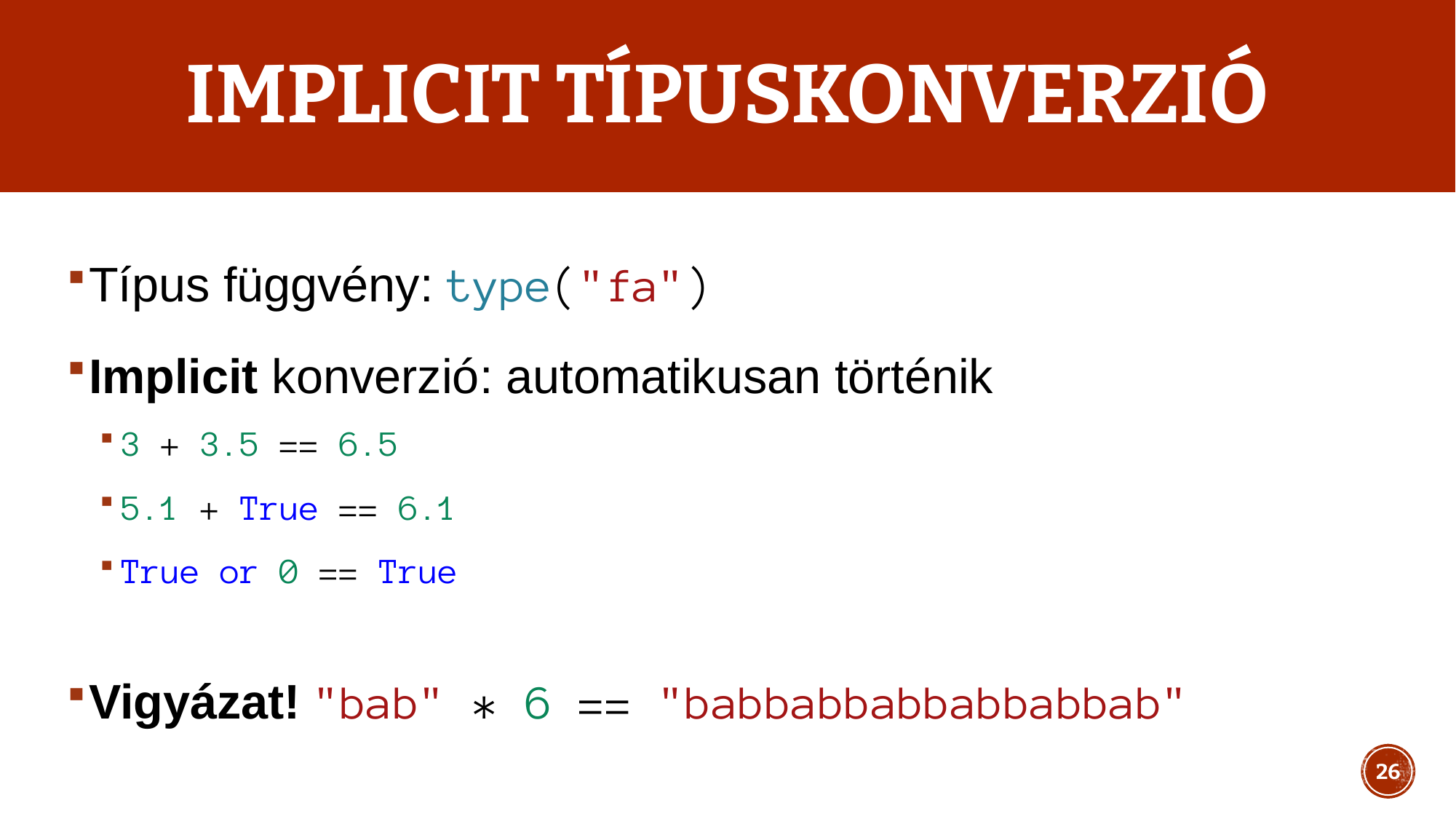

# Implicit típuskonverzió
Típus függvény: type("fa")
Implicit konverzió: automatikusan történik
3 + 3.5 == 6.5
5.1 + True == 6.1
True or 0 == True
Vigyázat! "bab" * 6 == "babbabbabbabbabbab"
26